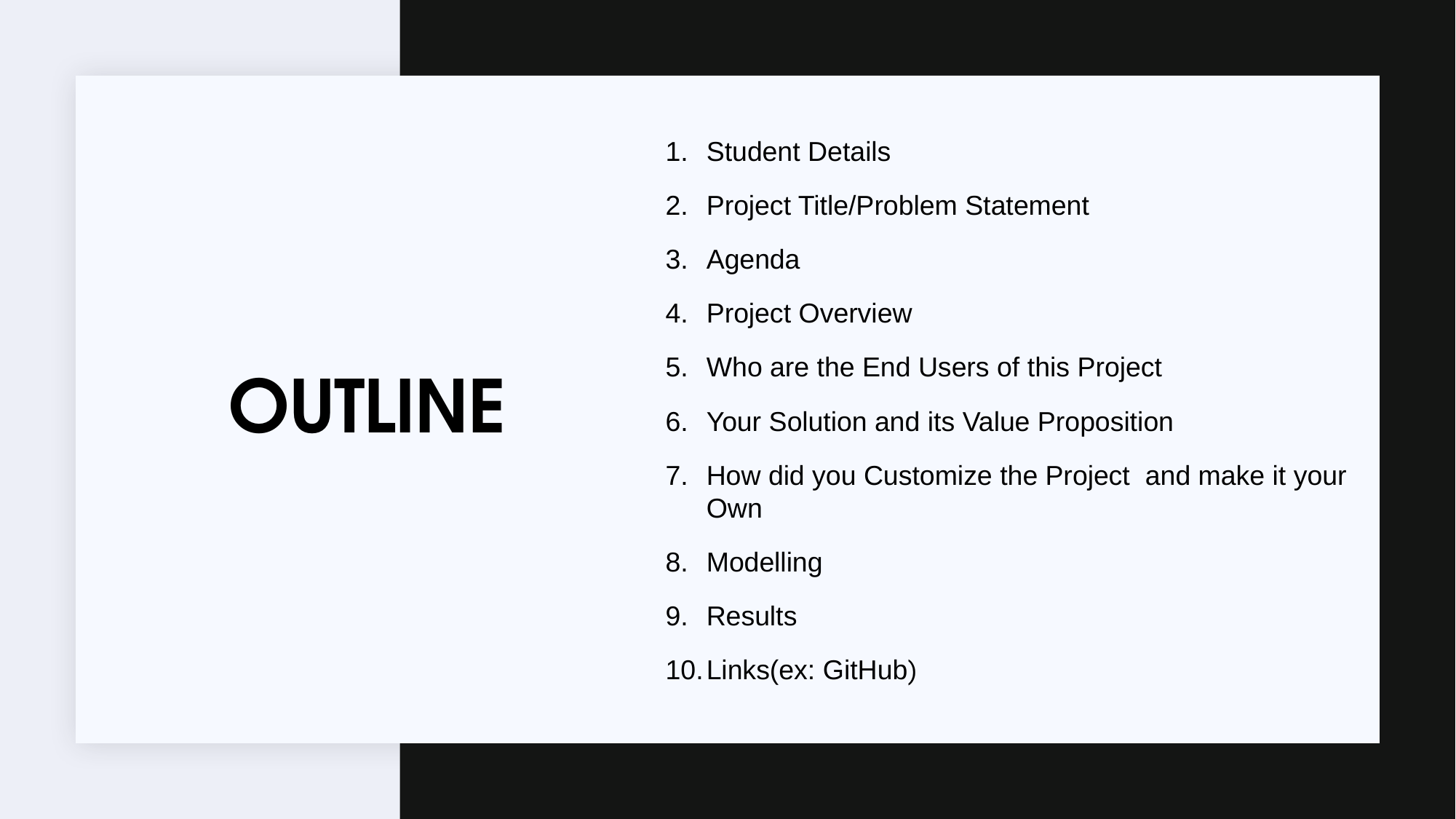

Student Details
Project Title/Problem Statement
Agenda
Project Overview
Who are the End Users of this Project
Your Solution and its Value Proposition
How did you Customize the Project  and make it your Own
Modelling
Results
Links(ex: GitHub)
# OUTLINE